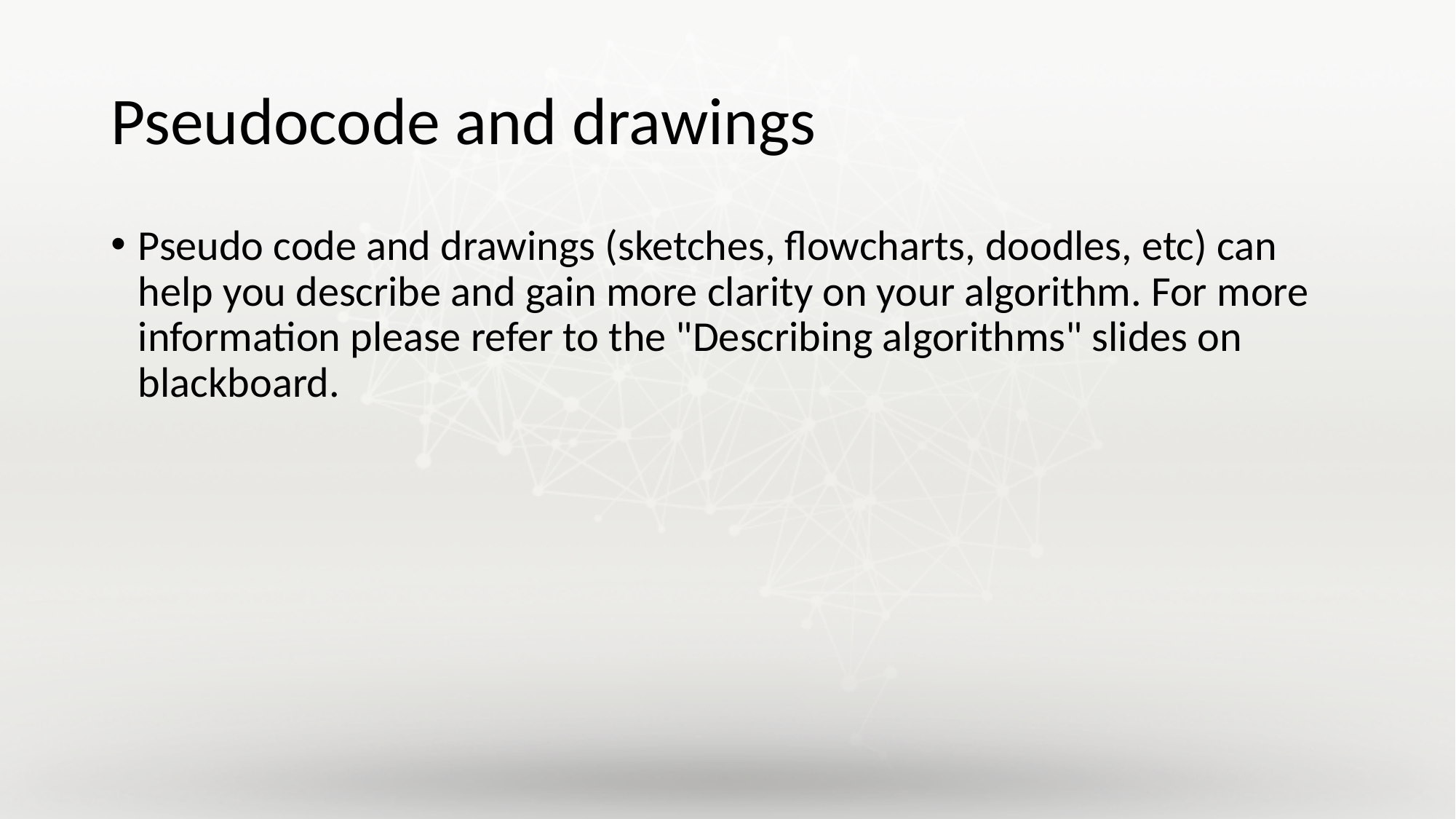

# Pseudocode and drawings
Pseudo code and drawings (sketches, flowcharts, doodles, etc) can help you describe and gain more clarity on your algorithm. For more information please refer to the "Describing algorithms" slides on blackboard.